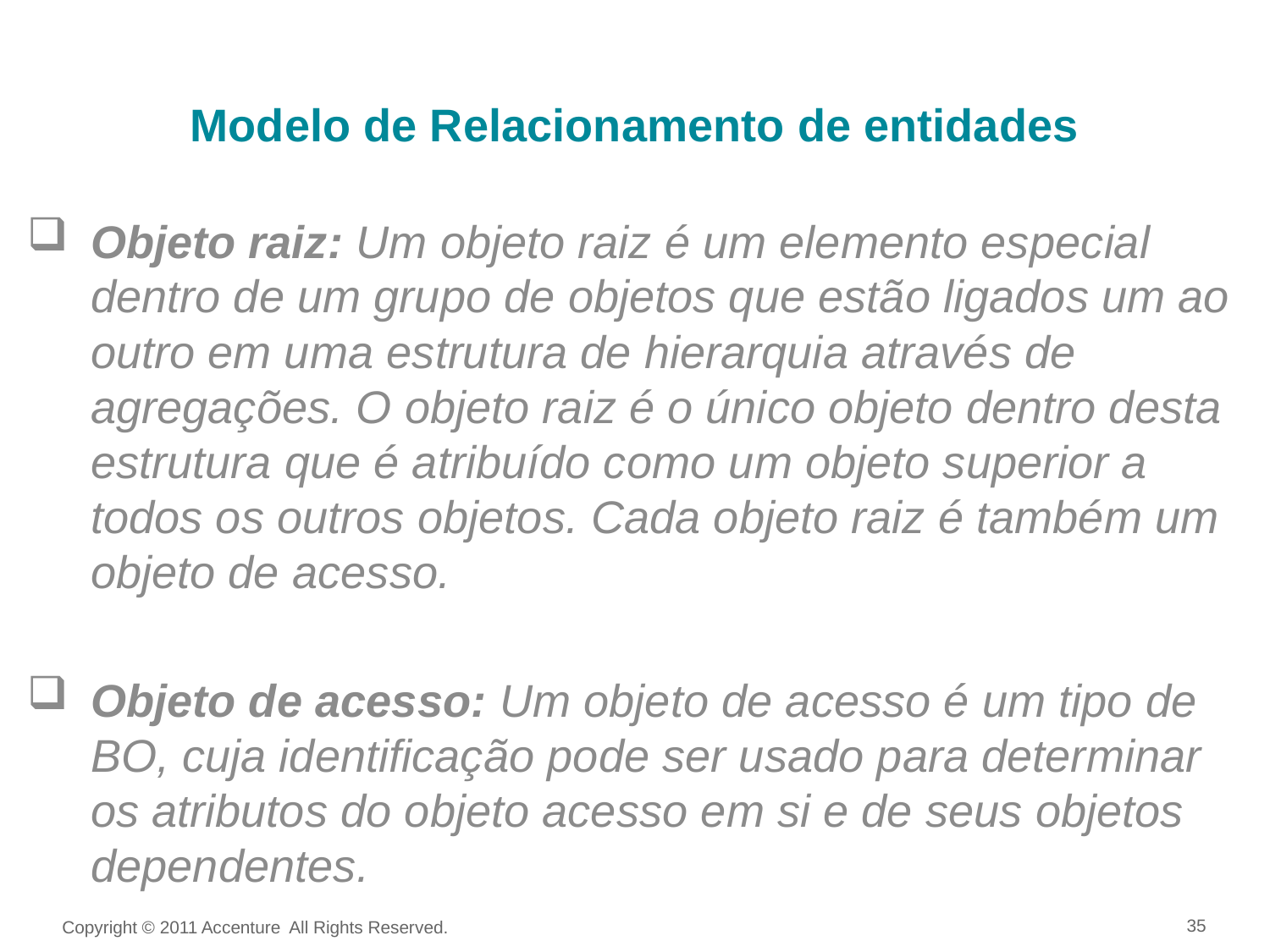

Modelo de Relacionamento de entidades
Objeto raiz: Um objeto raiz é um elemento especial dentro de um grupo de objetos que estão ligados um ao outro em uma estrutura de hierarquia através de agregações. O objeto raiz é o único objeto dentro desta estrutura que é atribuído como um objeto superior a todos os outros objetos. Cada objeto raiz é também um objeto de acesso.

Objeto de acesso: Um objeto de acesso é um tipo de BO, cuja identificação pode ser usado para determinar os atributos do objeto acesso em si e de seus objetos dependentes.